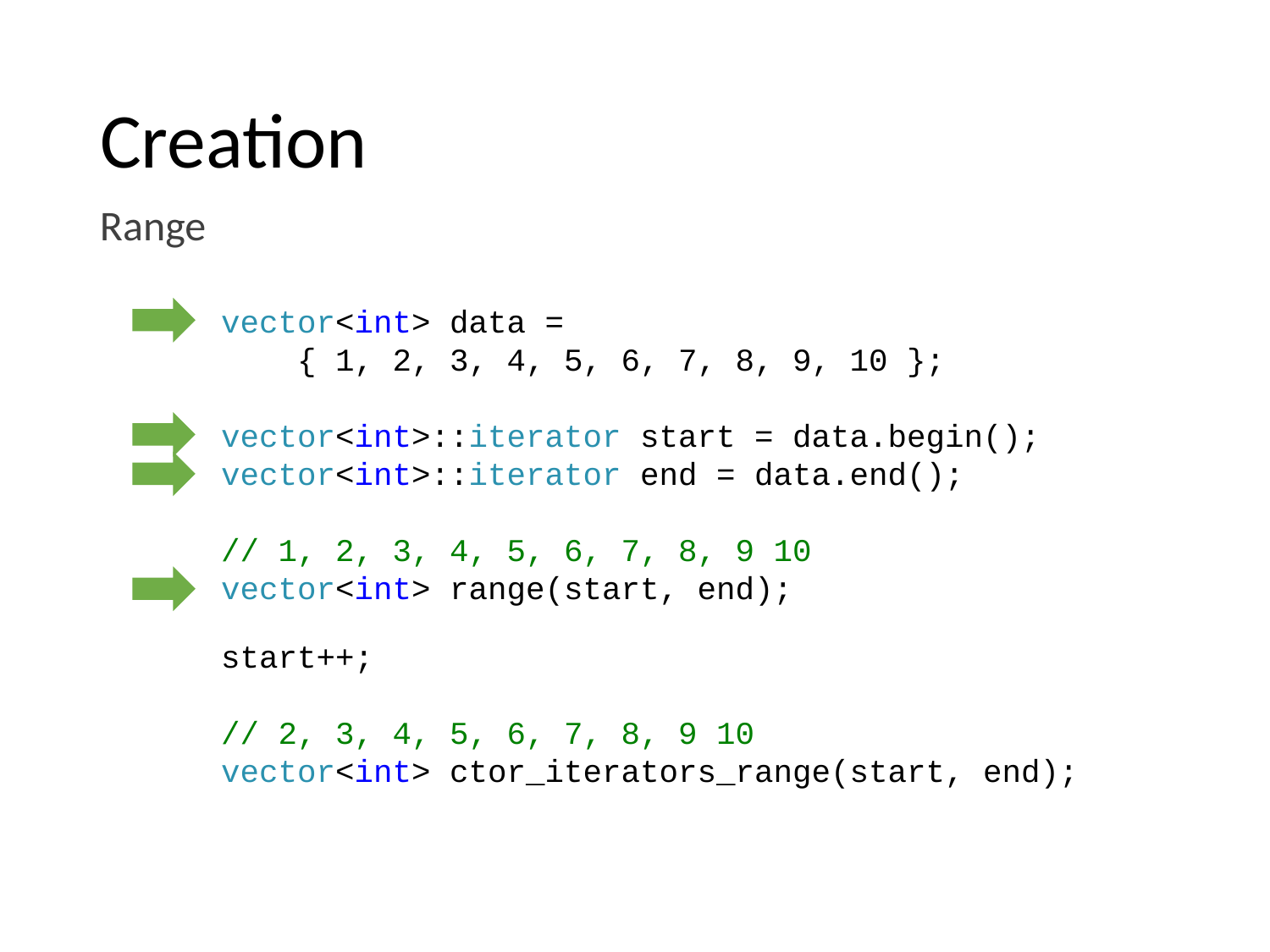

# Creation
Range

vector<int> data =
    { 1, 2, 3, 4, 5, 6, 7, 8, 9, 10 };
vector<int>::iterator start = data.begin();
vector<int>::iterator end = data.end();
// 1, 2, 3, 4, 5, 6, 7, 8, 9 10
vector<int> range(start, end);

start++;

// 2, 3, 4, 5, 6, 7, 8, 9 10
vector<int> ctor_iterators_range(start, end);